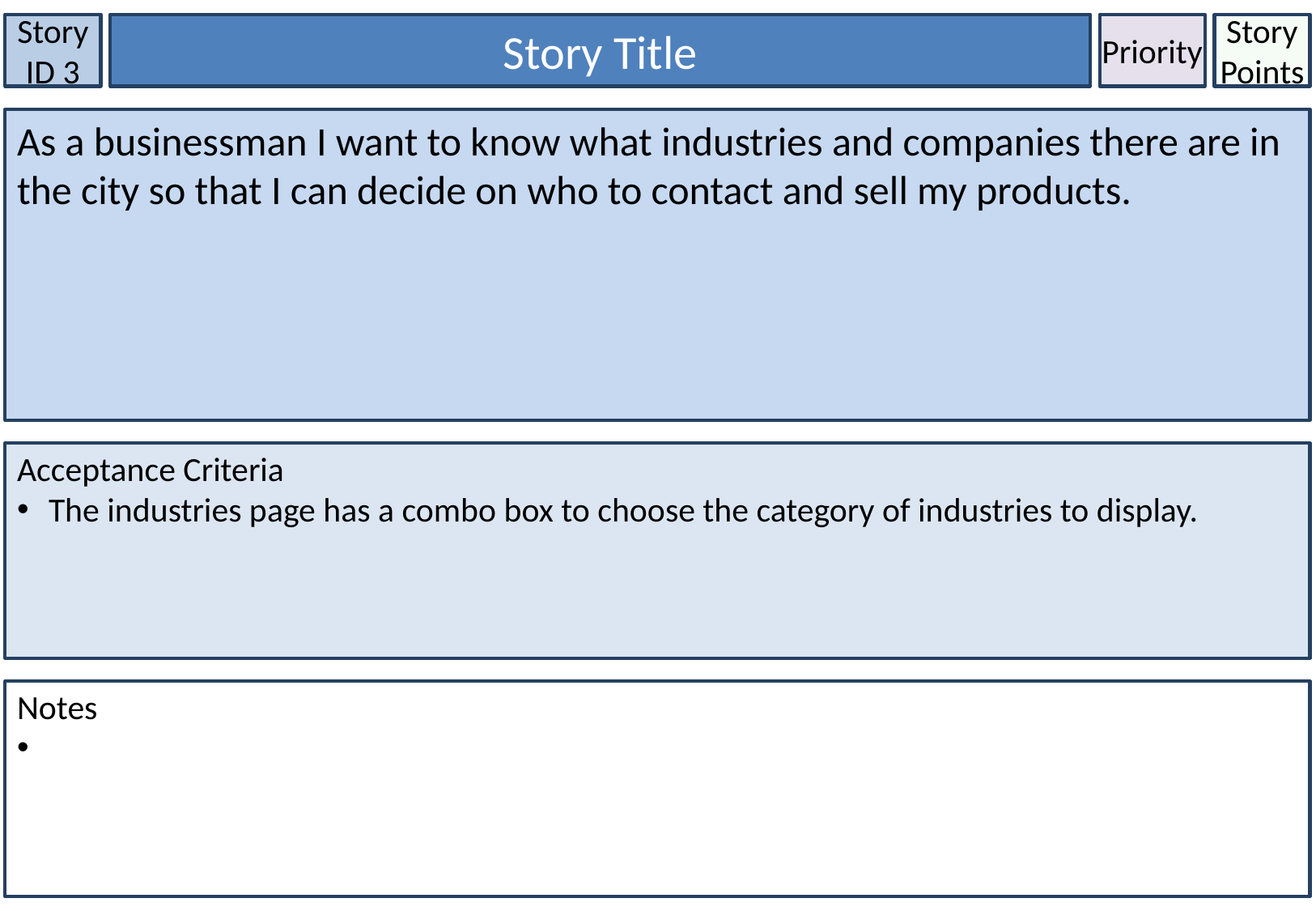

Story ID 3
Story Title
Priority
Story Points
As a businessman I want to know what industries and companies there are in the city so that I can decide on who to contact and sell my products.
Acceptance Criteria
 The industries page has a combo box to choose the category of industries to display.
Notes